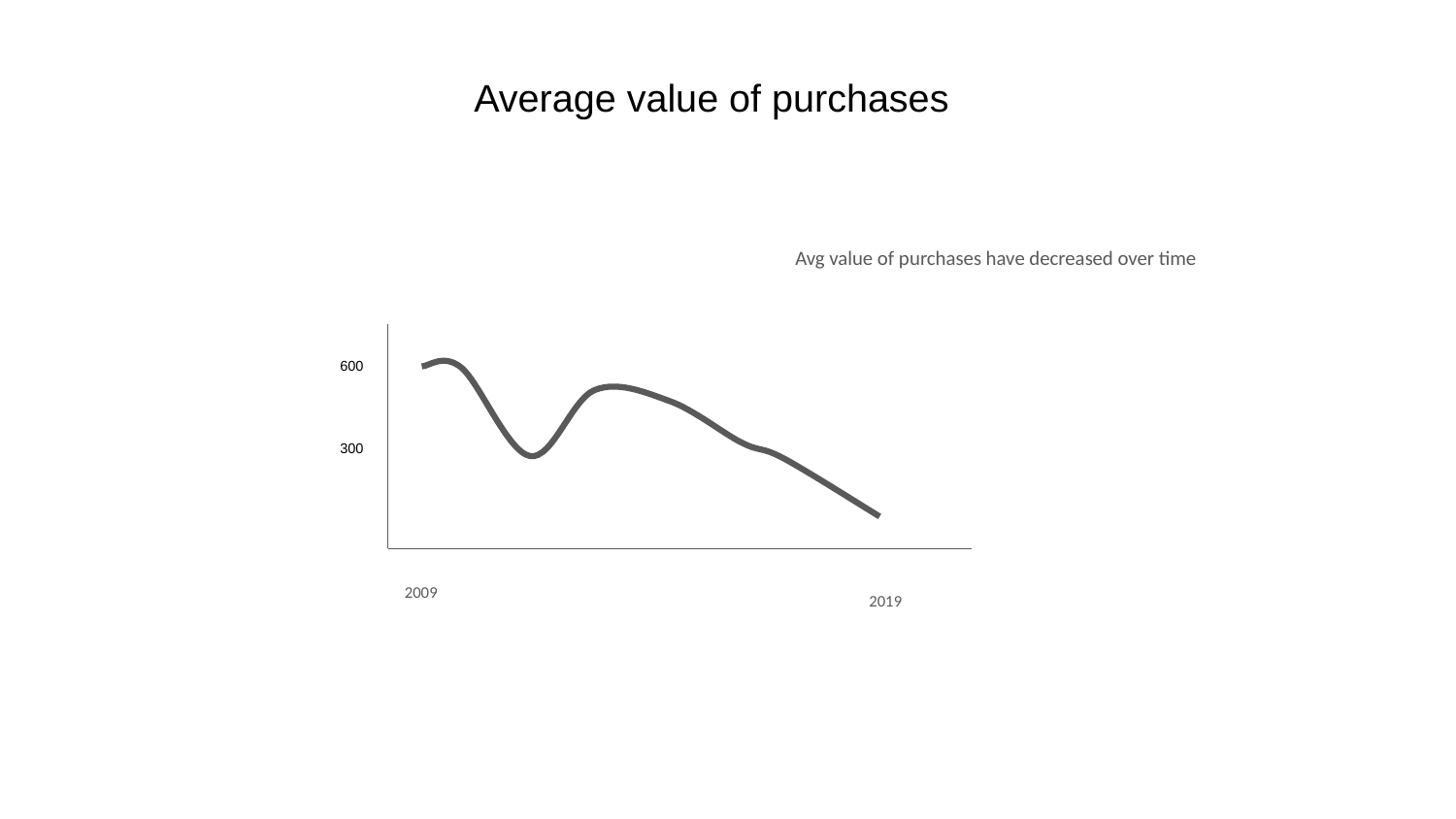

Average value of purchases
Avg value of purchases have decreased over time
600

300
2009
2019